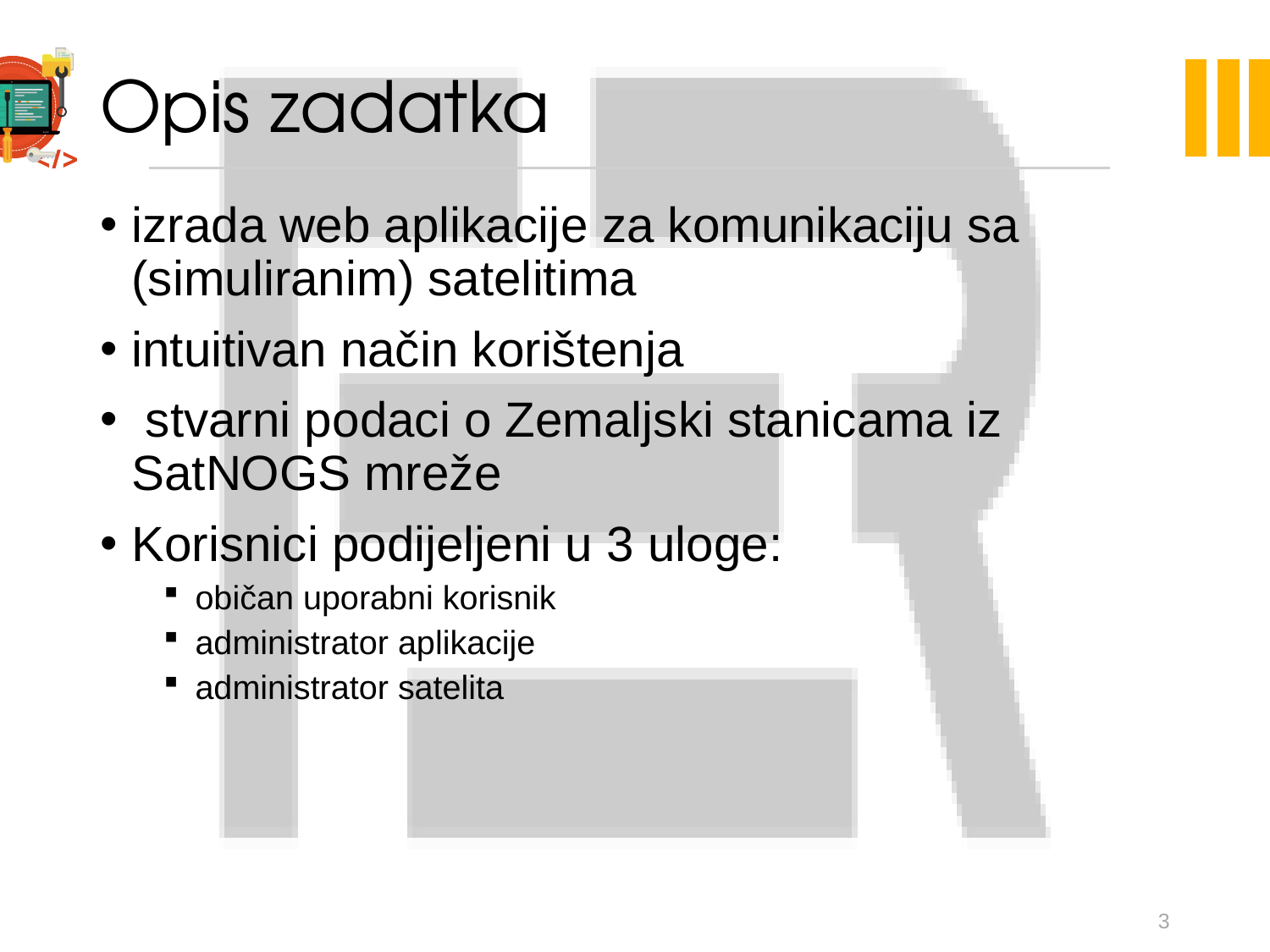

# Opis zadatka
izrada web aplikacije za komunikaciju sa (simuliranim) satelitima
intuitivan način korištenja
 stvarni podaci o Zemaljski stanicama iz SatNOGS mreže
Korisnici podijeljeni u 3 uloge:
običan uporabni korisnik
administrator aplikacije
administrator satelita

3